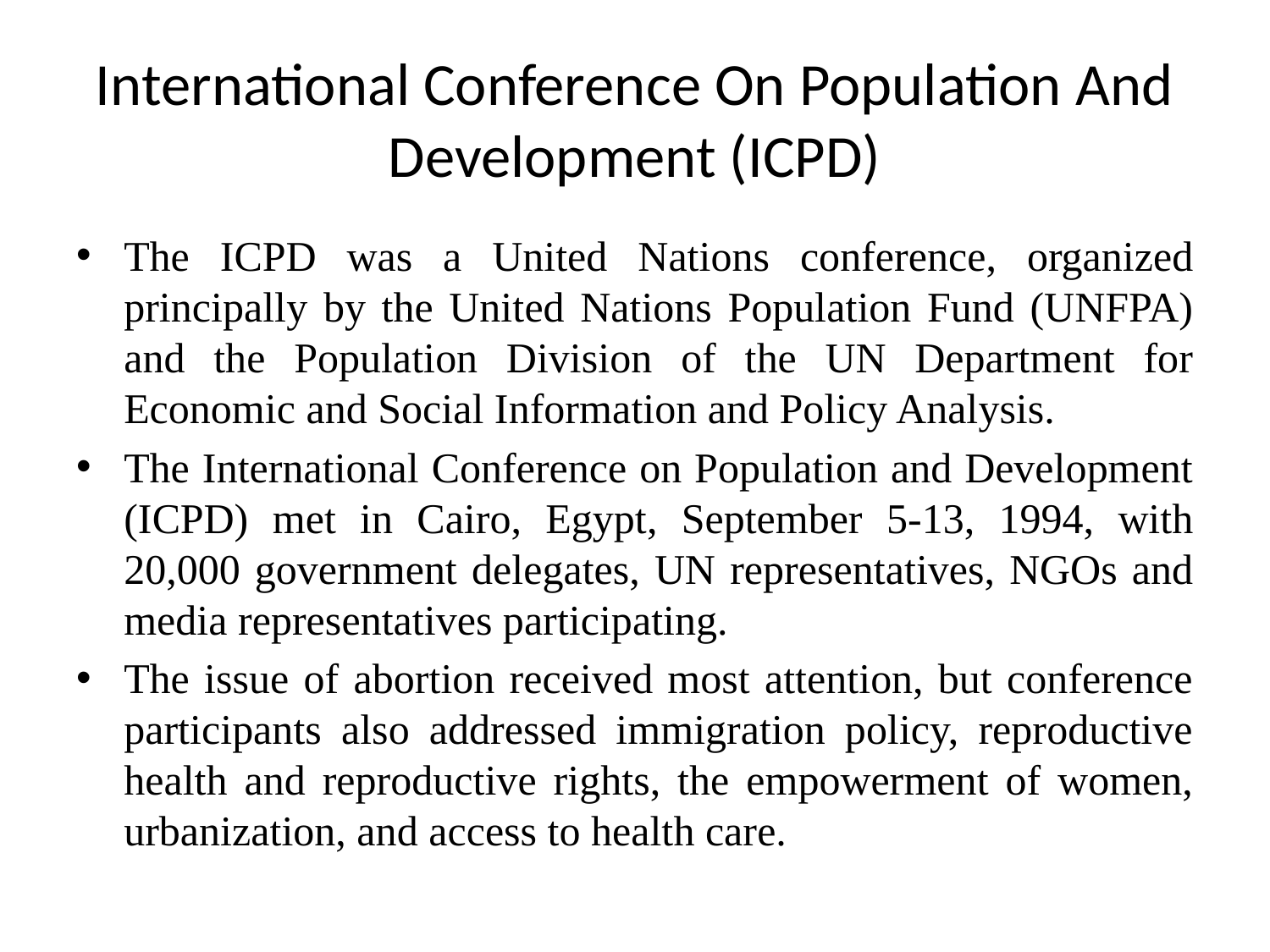

# International Conference On Population And Development (ICPD)
The ICPD was a United Nations conference, organized principally by the United Nations Population Fund (UNFPA) and the Population Division of the UN Department for Economic and Social Information and Policy Analysis.
The International Conference on Population and Development (ICPD) met in Cairo, Egypt, September 5-13, 1994, with 20,000 government delegates, UN representatives, NGOs and media representatives participating.
The issue of abortion received most attention, but conference participants also addressed immigration policy, reproductive health and reproductive rights, the empowerment of women, urbanization, and access to health care.